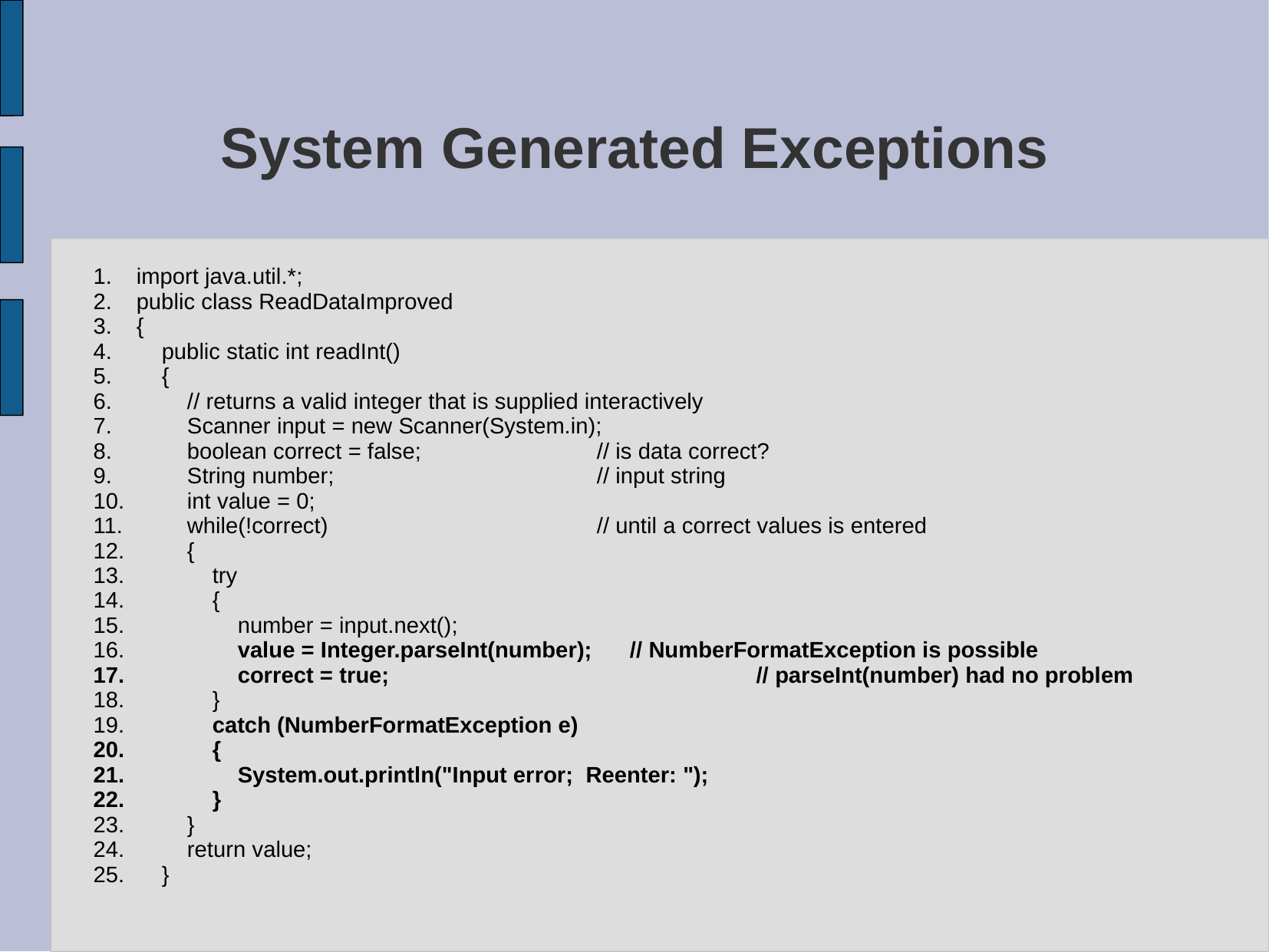

# System Generated Exceptions
import java.util.*;
public class ReadDataImproved
{
    public static int readInt()
    {
        // returns a valid integer that is supplied interactively
        Scanner input = new Scanner(System.in);
        boolean correct = false; 		// is data correct?
        String number; 			// input string
        int value = 0;
        while(!correct) 			// until a correct values is entered
        {
            try
            {
                number = input.next();
                value = Integer.parseInt(number);      // NumberFormatException is possible
                correct = true; 			       // parseInt(number) had no problem
            }
            catch (NumberFormatException e)
            {
                System.out.println("Input error;  Reenter: ");
            }
        }
        return value;
    }